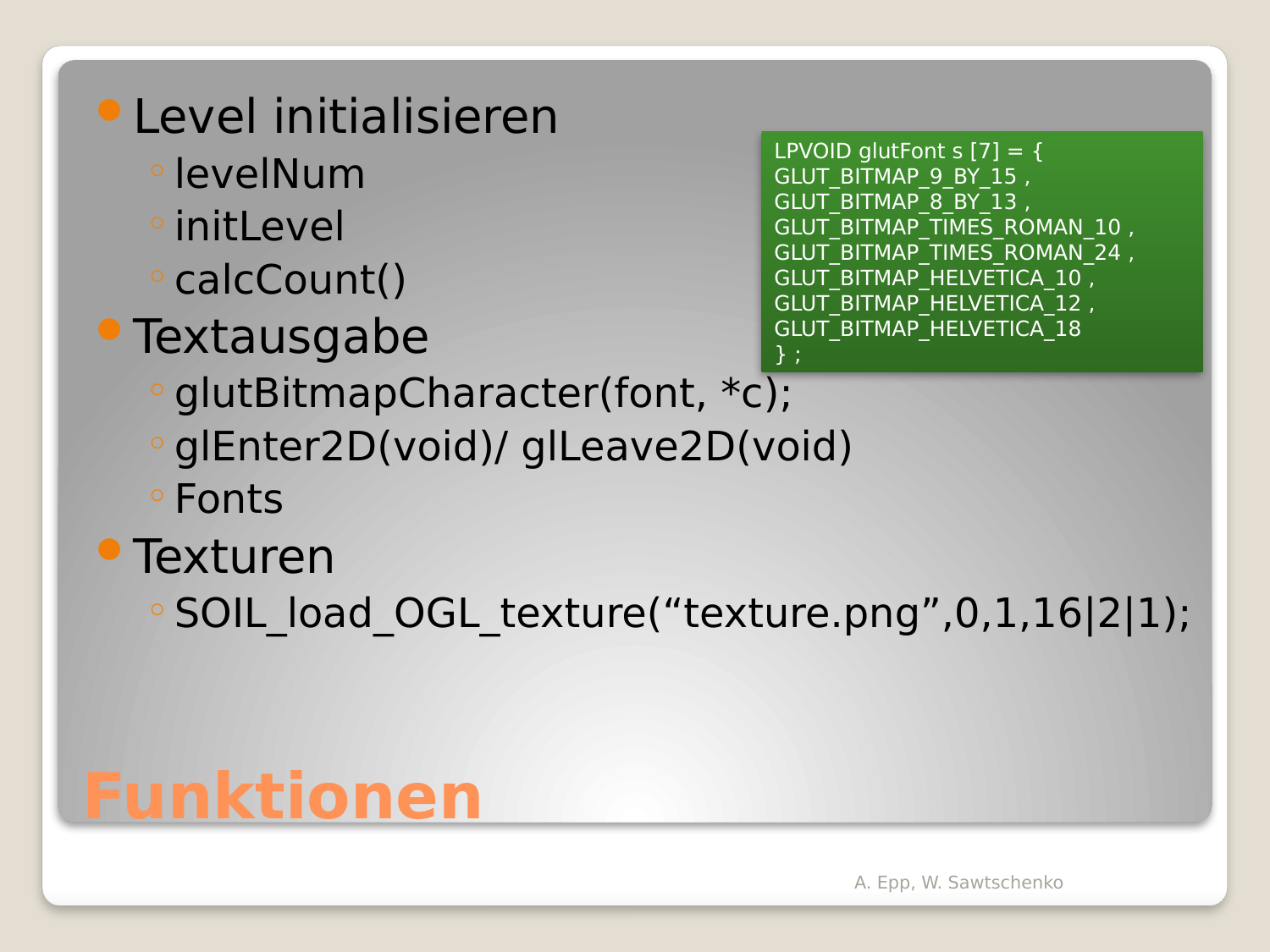

Level initialisieren
levelNum
initLevel
calcCount()
Textausgabe
glutBitmapCharacter(font, *c);
glEnter2D(void)/ glLeave2D(void)
Fonts
Texturen
SOIL_load_OGL_texture(“texture.png”,0,1,16|2|1);

LPVOID glutFont s [7] = {
GLUT_BITMAP_9_BY_15 ,
GLUT_BITMAP_8_BY_13 ,
GLUT_BITMAP_TIMES_ROMAN_10 ,
GLUT_BITMAP_TIMES_ROMAN_24 ,
GLUT_BITMAP_HELVETICA_10 ,
GLUT_BITMAP_HELVETICA_12 ,
GLUT_BITMAP_HELVETICA_18
} ;
# Funktionen
A. Epp, W. Sawtschenko